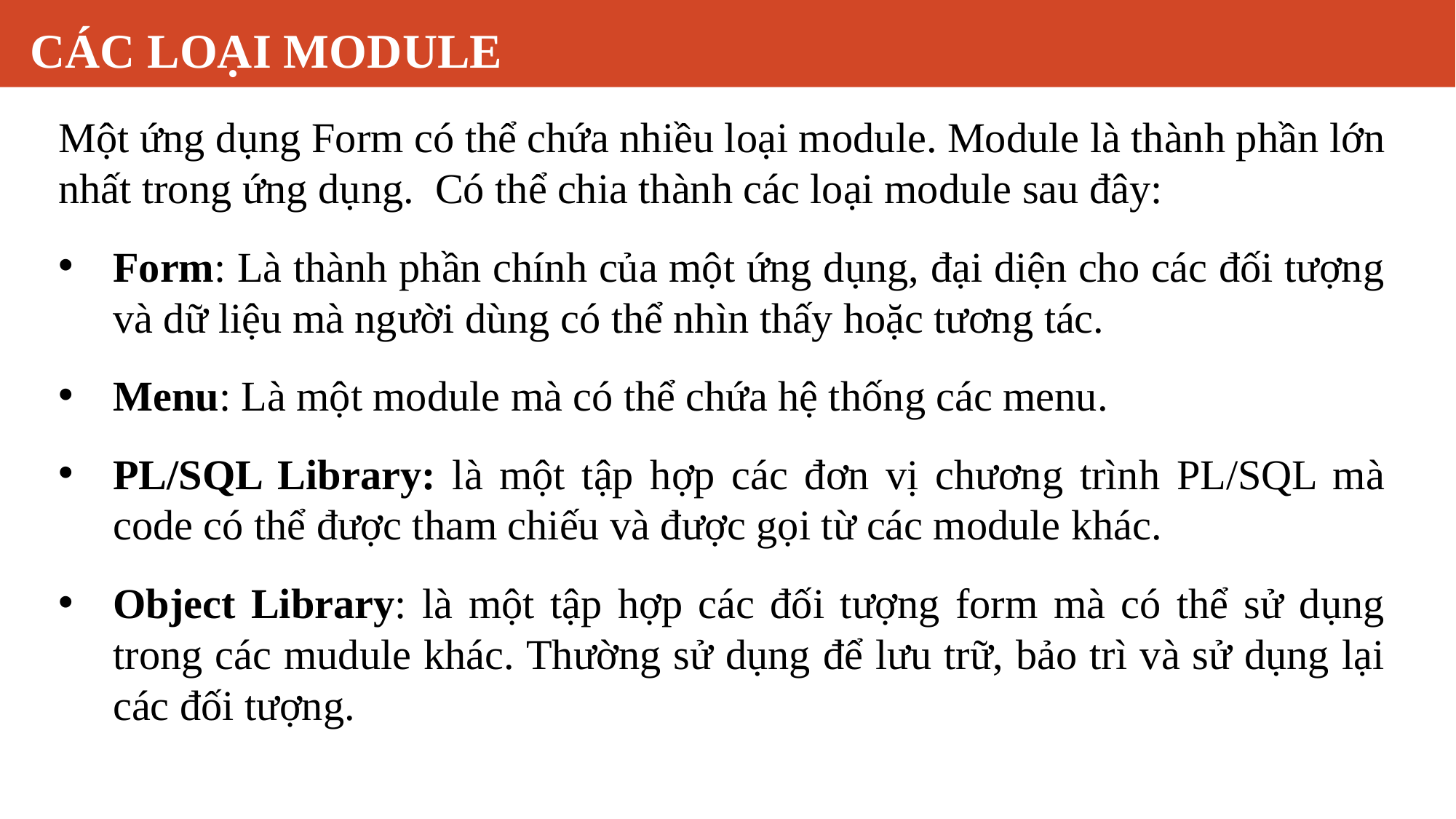

CÁC LOẠI MODULE
Một ứng dụng Form có thể chứa nhiều loại module. Module là thành phần lớn nhất trong ứng dụng.  Có thể chia thành các loại module sau đây:
Form: Là thành phần chính của một ứng dụng, đại diện cho các đối tượng và dữ liệu mà người dùng có thể nhìn thấy hoặc tương tác.
Menu: Là một module mà có thể chứa hệ thống các menu.
PL/SQL Library: là một tập hợp các đơn vị chương trình PL/SQL mà code có thể được tham chiếu và được gọi từ các module khác.
Object Library: là một tập hợp các đối tượng form mà có thể sử dụng trong các mudule khác. Thường sử dụng để lưu trữ, bảo trì và sử dụng lại các đối tượng.